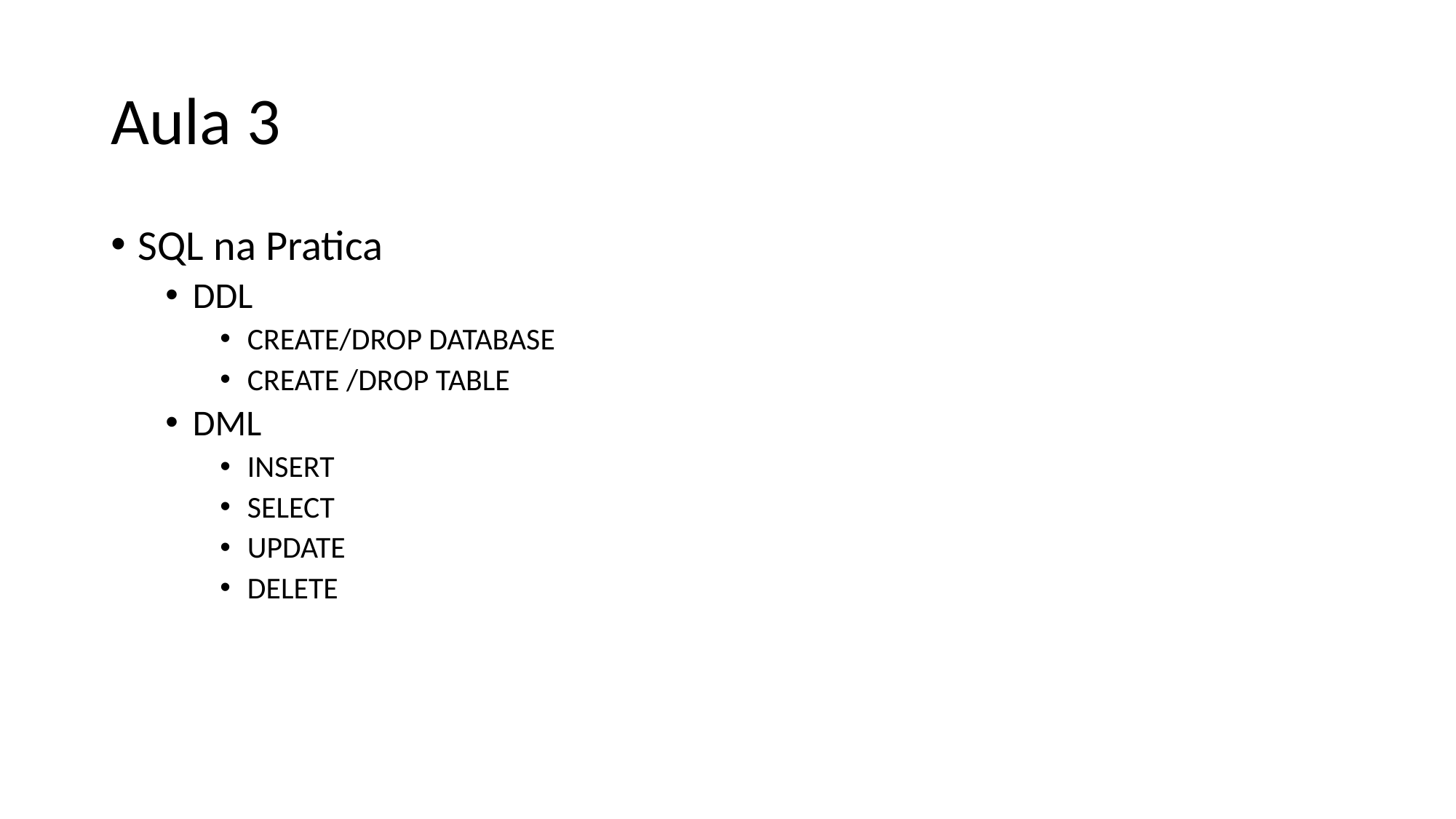

# Aula 3
SQL na Pratica
DDL
CREATE/DROP DATABASE
CREATE /DROP TABLE
DML
INSERT
SELECT
UPDATE
DELETE